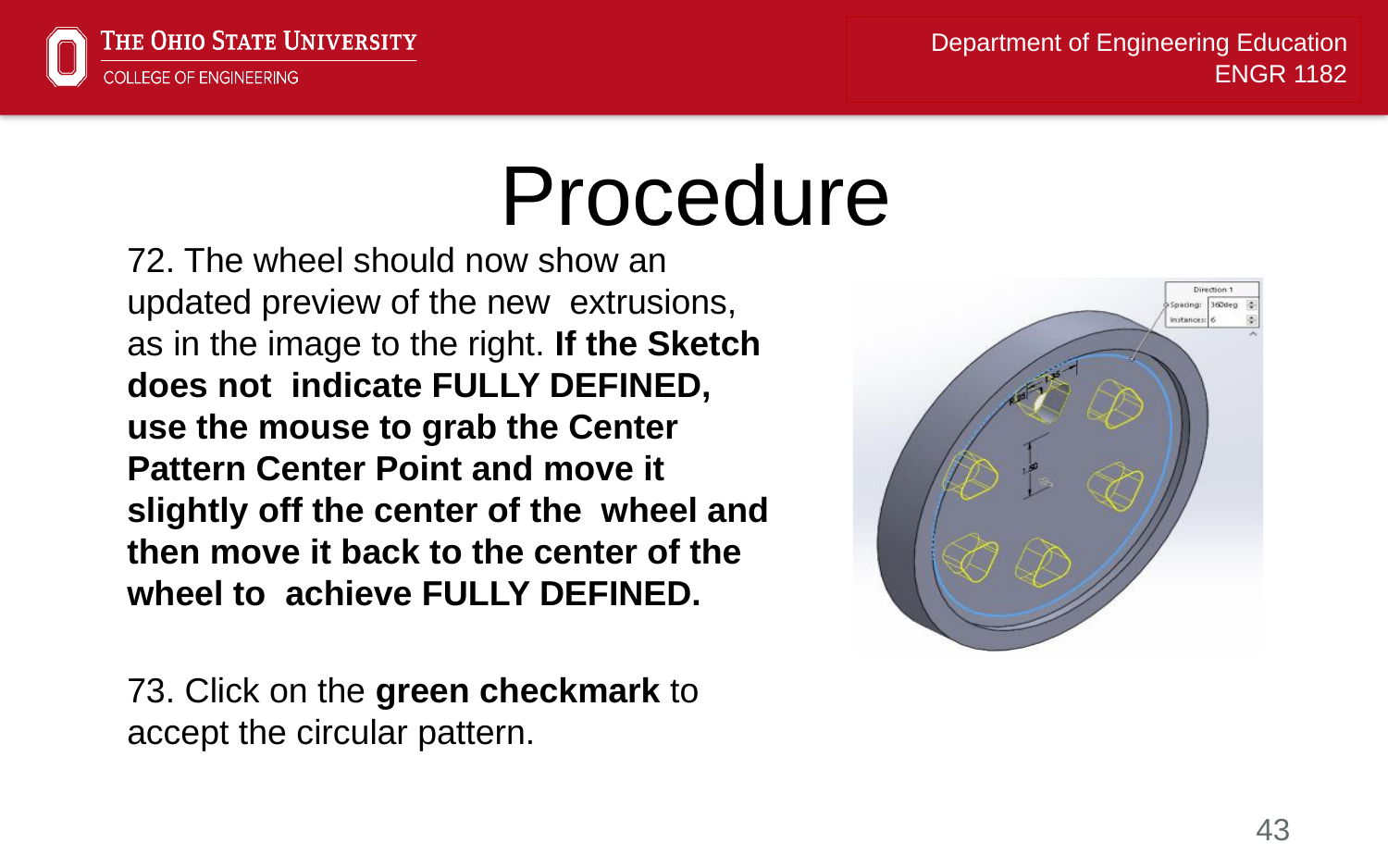

# Procedure
72. The wheel should now show an updated preview of the new  extrusions, as in the image to the right. If the Sketch does not  indicate FULLY DEFINED, use the mouse to grab the Center  Pattern Center Point and move it slightly off the center of the  wheel and then move it back to the center of the wheel to  achieve FULLY DEFINED.

73. Click on the green checkmark to accept the circular pattern.